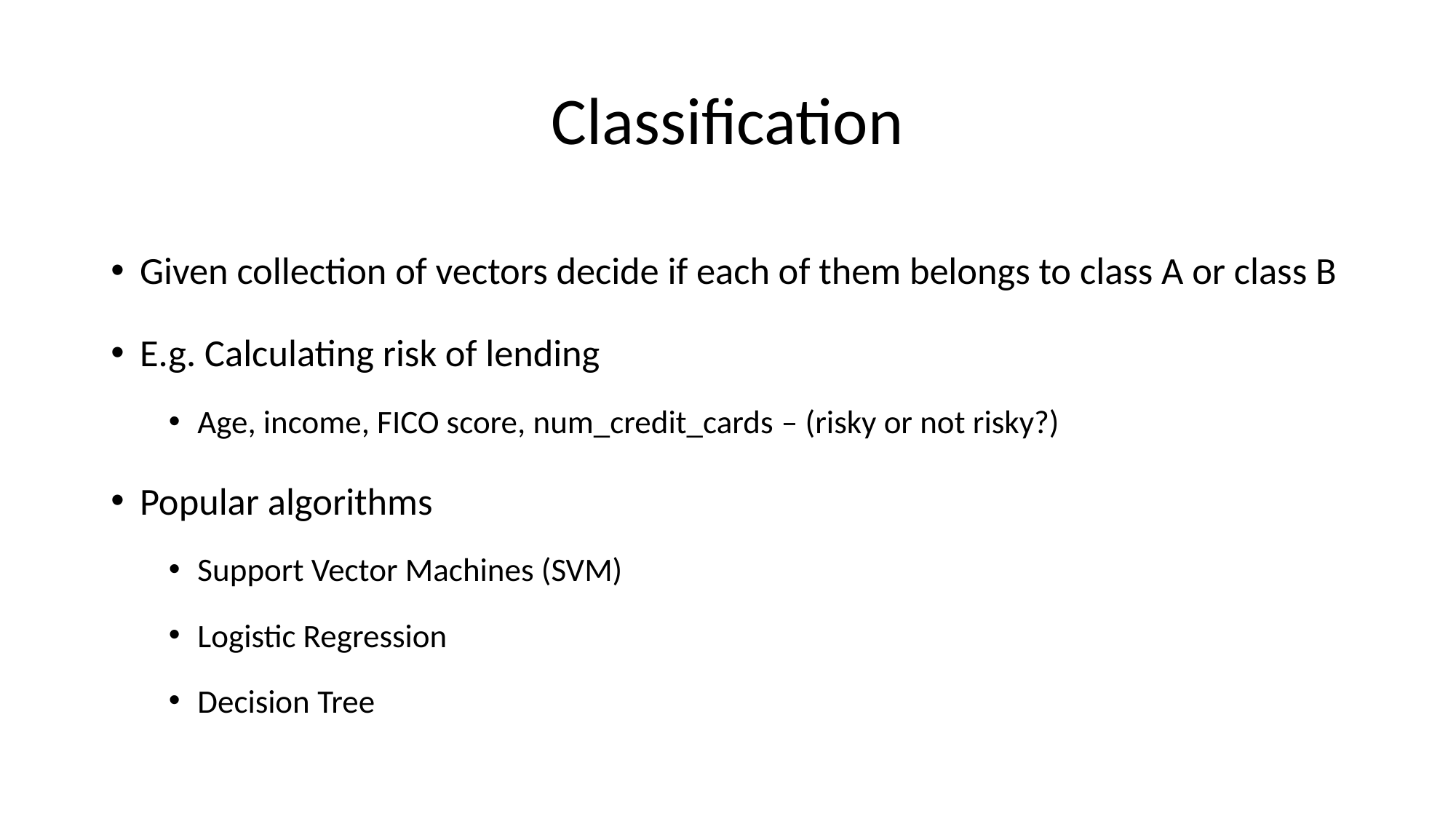

# Classification
Given collection of vectors decide if each of them belongs to class A or class B
E.g. Calculating risk of lending
Age, income, FICO score, num_credit_cards – (risky or not risky?)
Popular algorithms
Support Vector Machines (SVM)
Logistic Regression
Decision Tree